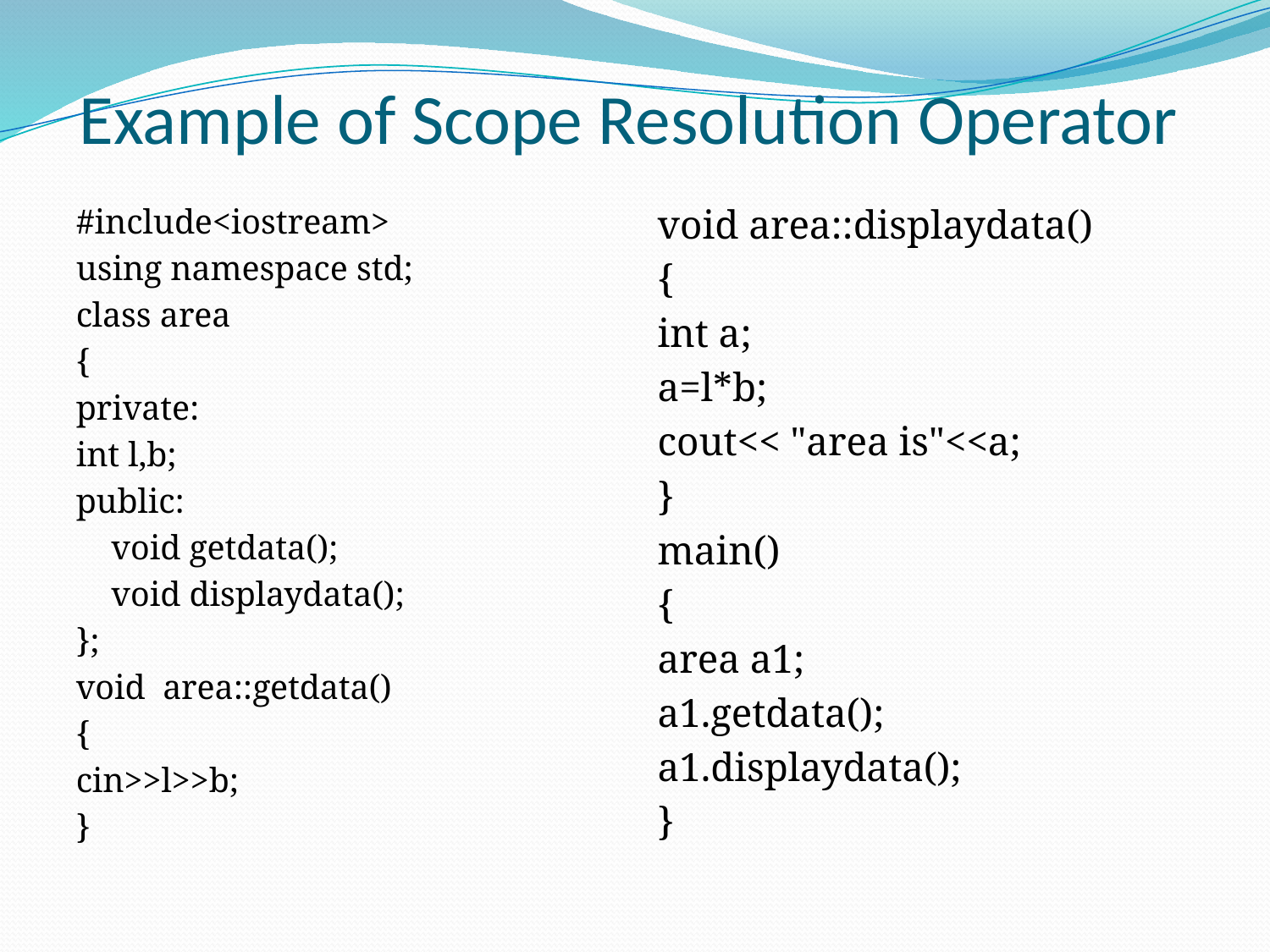

# Example of Scope Resolution Operator
#include<iostream>
using namespace std;
class area
{
private:
int l,b;
public:
	void getdata();
	void displaydata();
};
void  area::getdata()
{
cin>>l>>b;
}

void area::displaydata()
{
int a;
a=l*b;
cout<< "area is"<<a;
}
main()
{
area a1;
a1.getdata();
a1.displaydata();
}